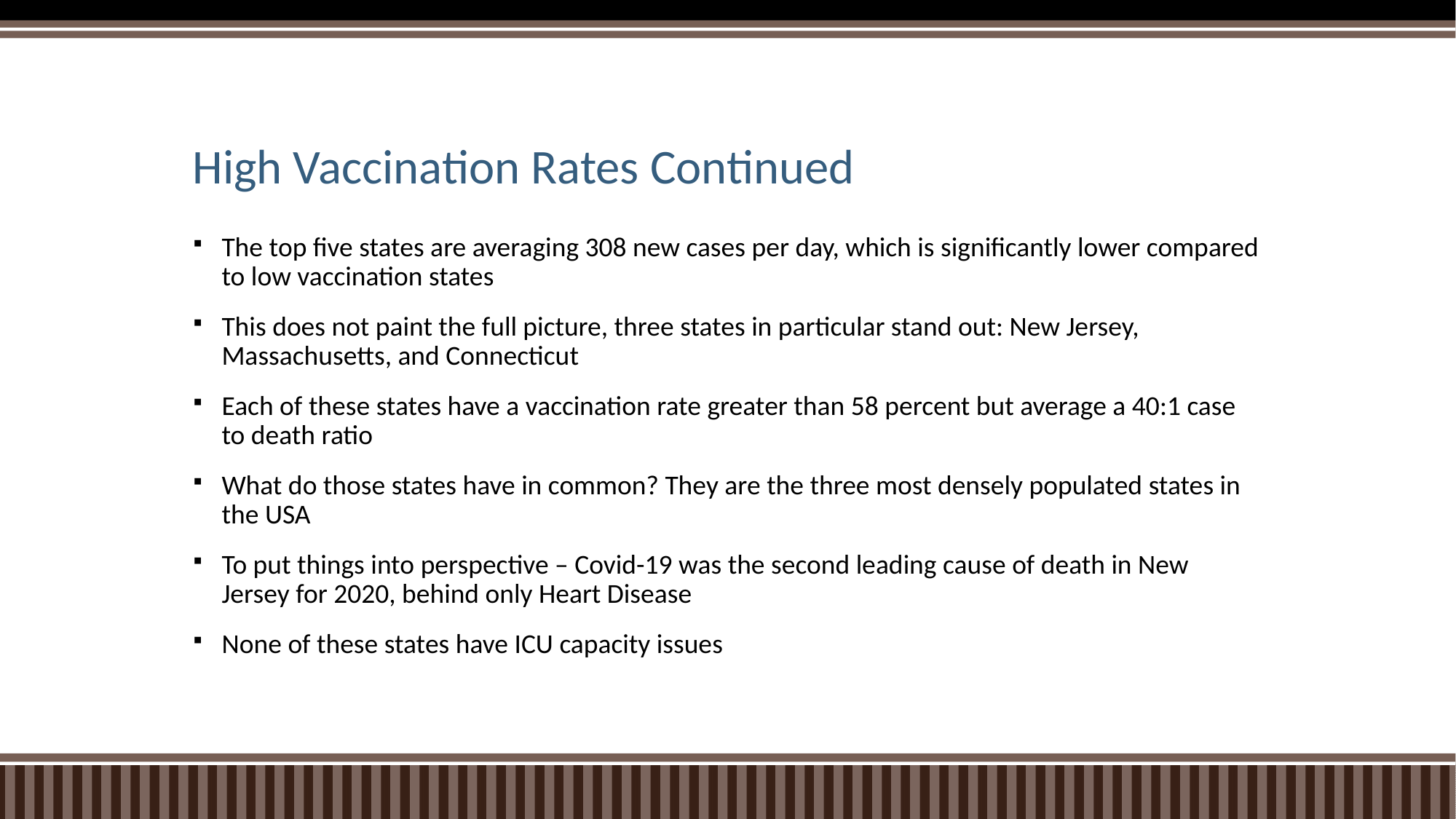

# High Vaccination Rates Continued
The top five states are averaging 308 new cases per day, which is significantly lower compared to low vaccination states
This does not paint the full picture, three states in particular stand out: New Jersey, Massachusetts, and Connecticut
Each of these states have a vaccination rate greater than 58 percent but average a 40:1 case to death ratio
What do those states have in common? They are the three most densely populated states in the USA
To put things into perspective – Covid-19 was the second leading cause of death in New Jersey for 2020, behind only Heart Disease
None of these states have ICU capacity issues